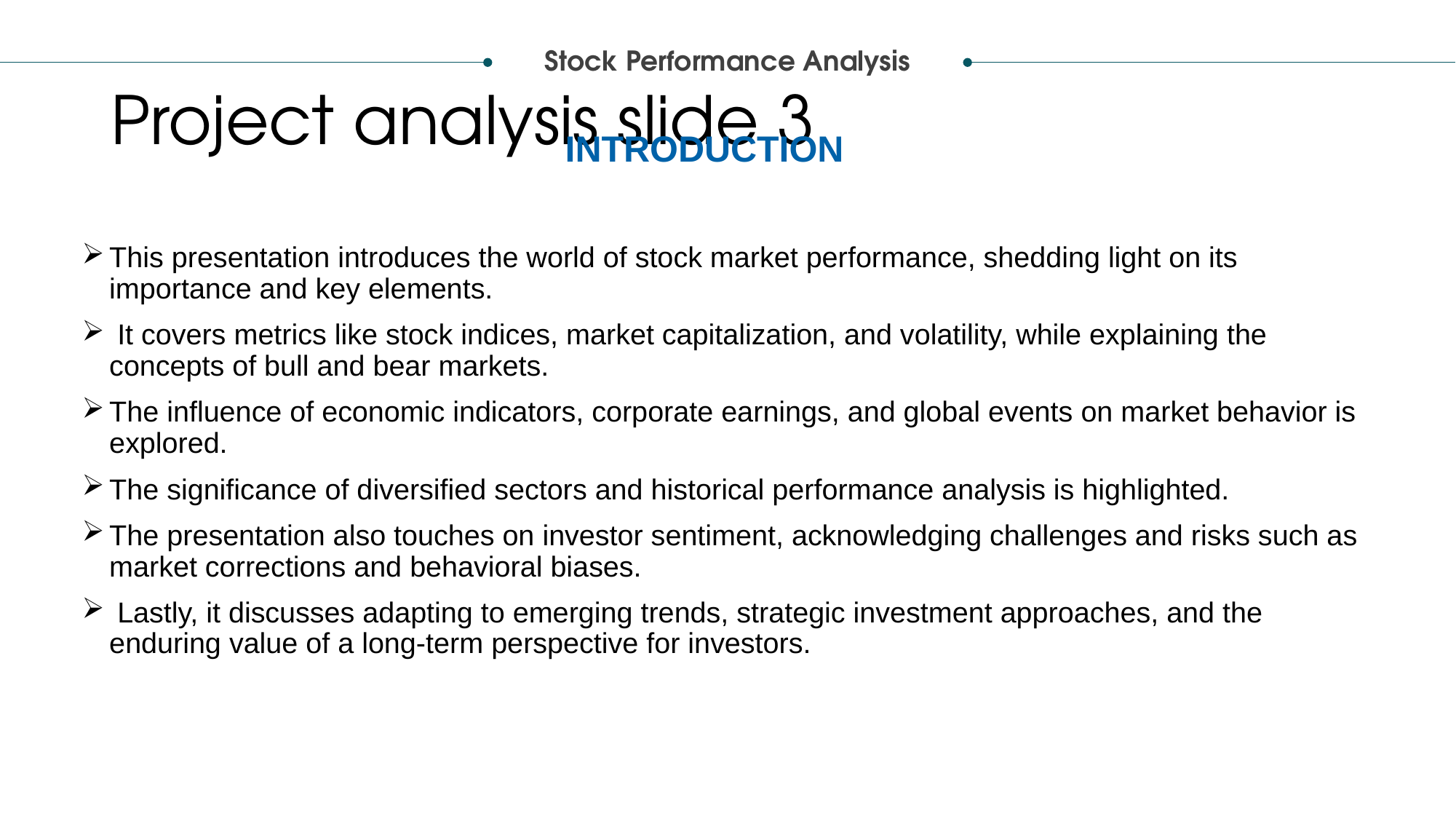

# Project analysis slide 3
Stock Performance Analysis
                                INTRODUCTION

This presentation introduces the world of stock market performance, shedding light on its importance and key elements.
 It covers metrics like stock indices, market capitalization, and volatility, while explaining the concepts of bull and bear markets.
The influence of economic indicators, corporate earnings, and global events on market behavior is explored.
The significance of diversified sectors and historical performance analysis is highlighted.
The presentation also touches on investor sentiment, acknowledging challenges and risks such as market corrections and behavioral biases.
 Lastly, it discusses adapting to emerging trends, strategic investment approaches, and the enduring value of a long-term perspective for investors.